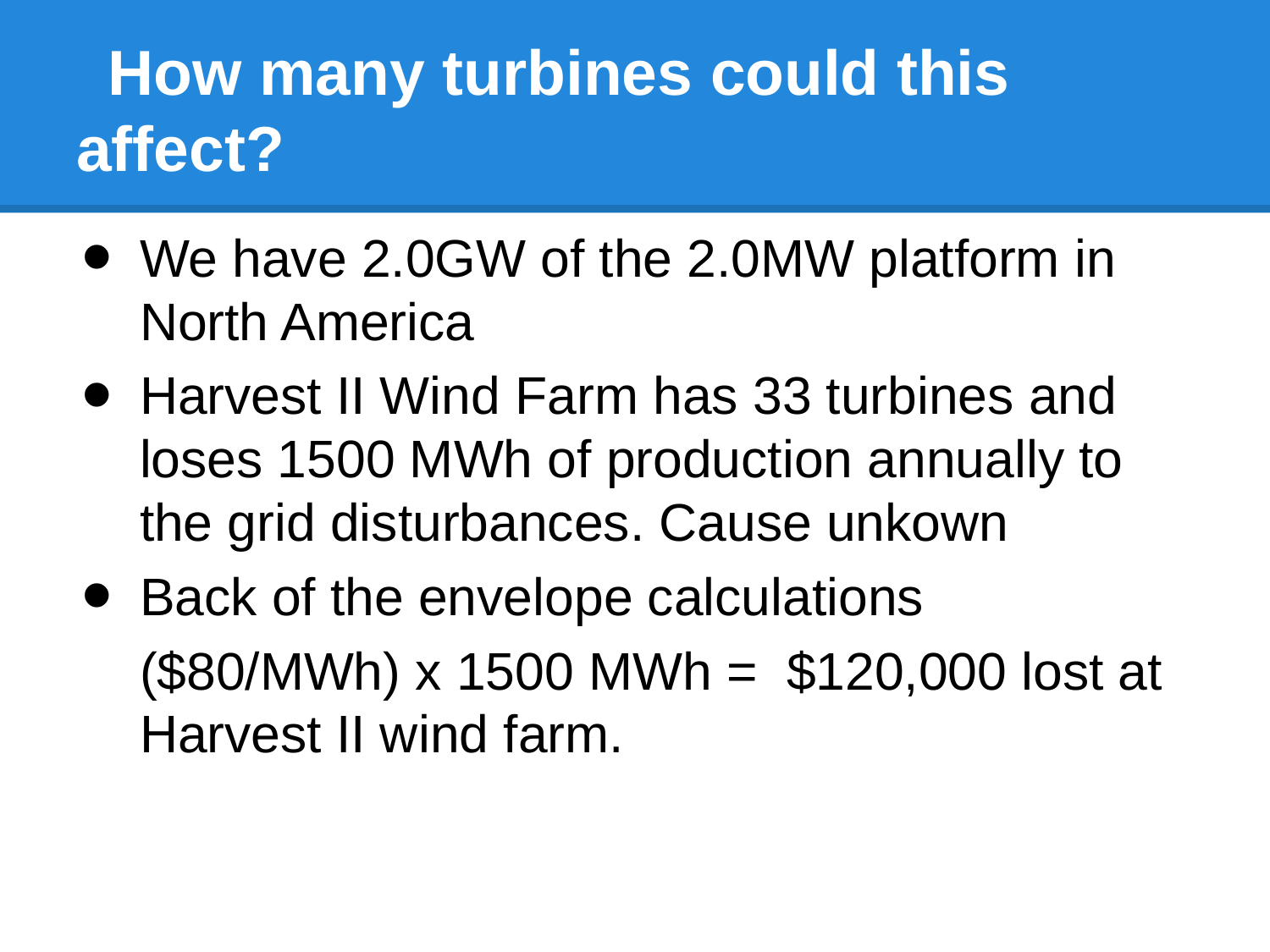

# How many turbines could this affect?
We have 2.0GW of the 2.0MW platform in North America
Harvest II Wind Farm has 33 turbines and loses 1500 MWh of production annually to the grid disturbances. Cause unkown
Back of the envelope calculations
($80/MWh) x 1500 MWh =  $120,000 lost at Harvest II wind farm.